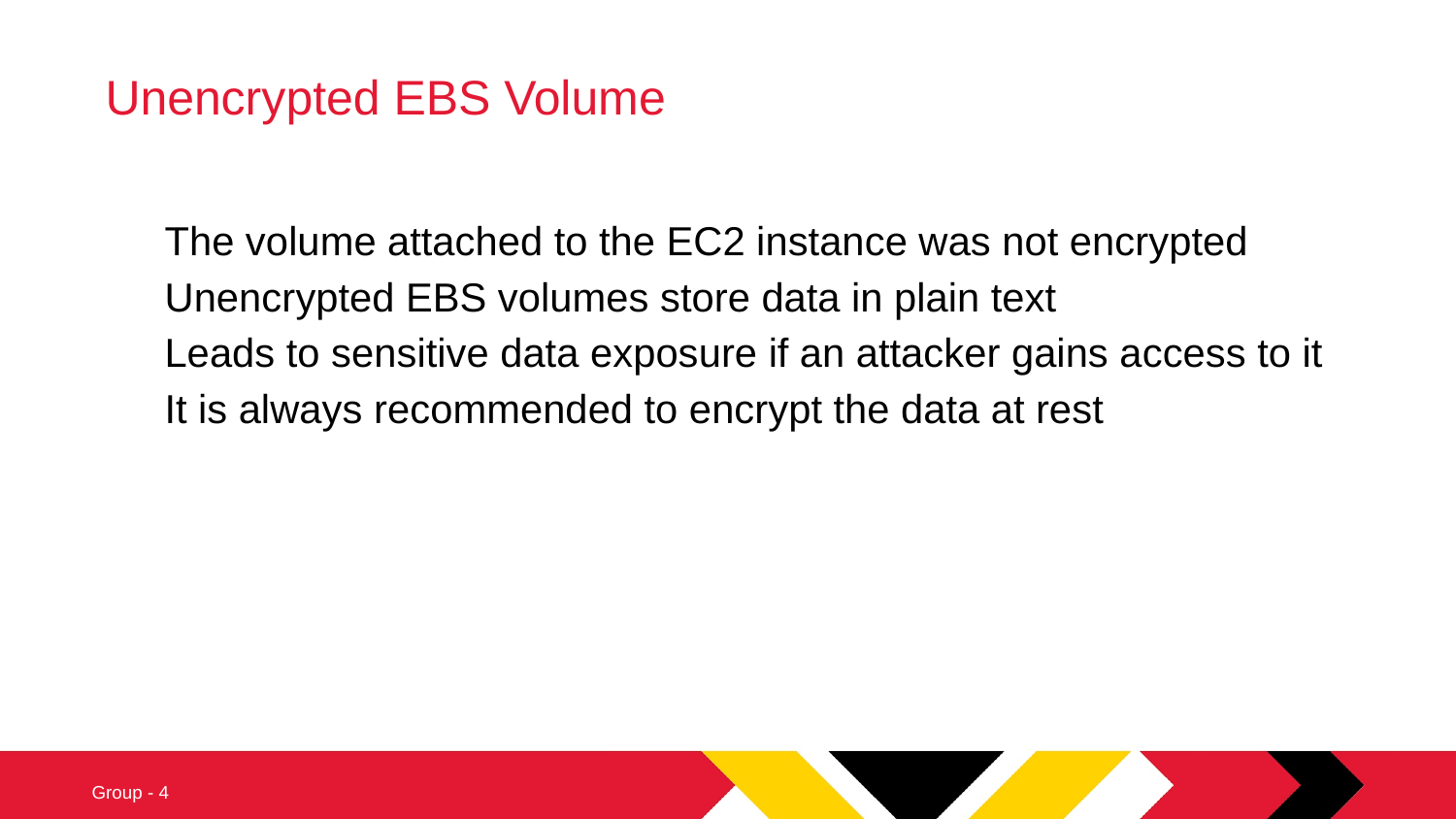

# Unencrypted EBS Volume

The volume attached to the EC2 instance was not encrypted
Unencrypted EBS volumes store data in plain text
Leads to sensitive data exposure if an attacker gains access to it
It is always recommended to encrypt the data at rest

Group - 4